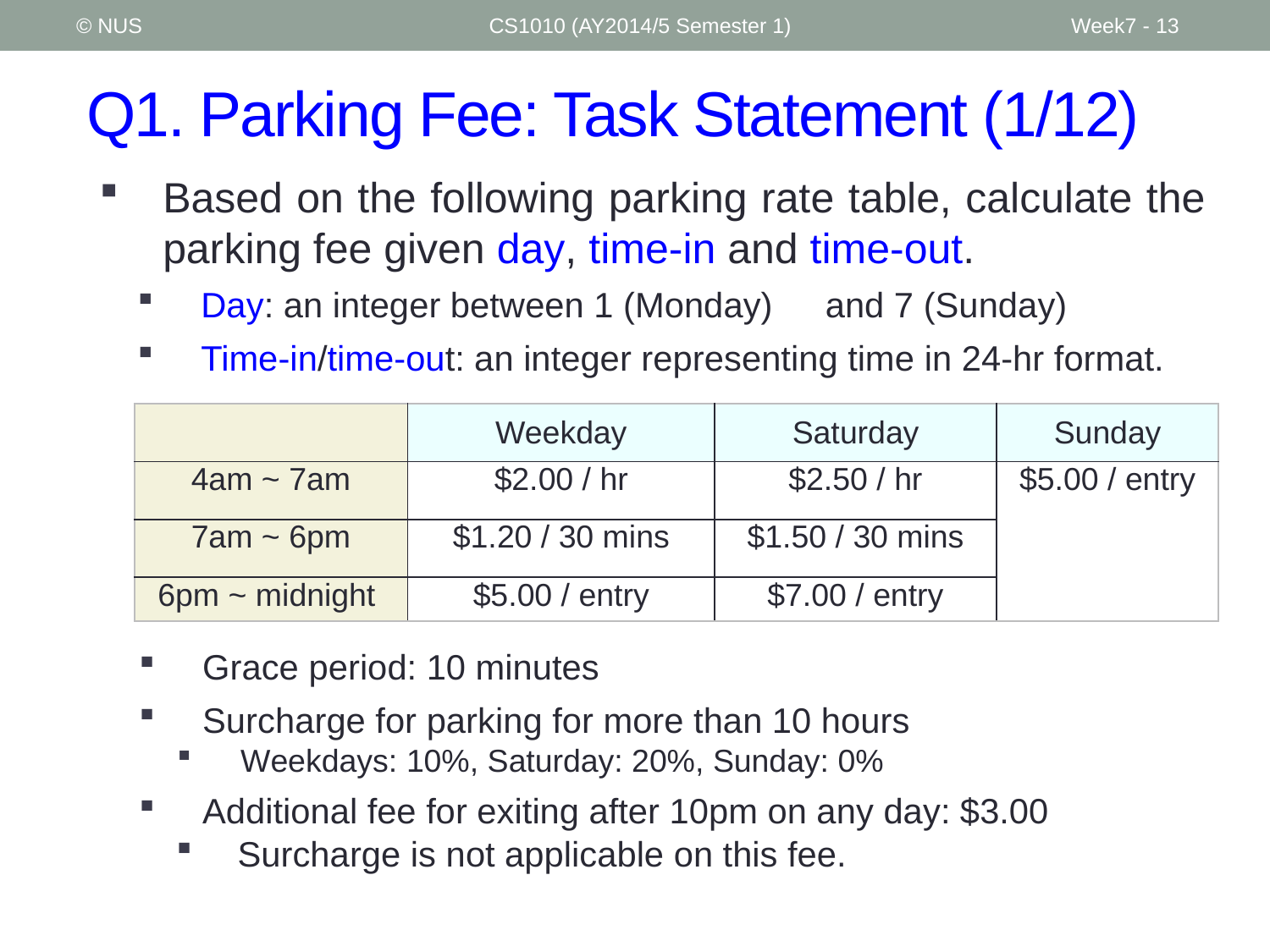

© NUS
CS1010 (AY2014/5 Semester 1)
Week7 - 13
# Q1. Parking Fee: Task Statement (1/12)
Based on the following parking rate table, calculate the parking fee given day, time-in and time-out.
Day: an integer between 1 (Monday)　and 7 (Sunday)
Time-in/time-out: an integer representing time in 24-hr format.

|  | Weekday | Saturday | Sunday |
| --- | --- | --- | --- |
| 4am ~ 7am | $2.00 / hr | $2.50 / hr | $5.00 / entry |
| 7am ~ 6pm | $1.20 / 30 mins | $1.50 / 30 mins |  |
| 6pm ~ midnight | $5.00 / entry | $7.00 / entry |  |
Grace period: 10 minutes
Surcharge for parking for more than 10 hours
Weekdays: 10%, Saturday: 20%, Sunday: 0%
Additional fee for exiting after 10pm on any day: $3.00
Surcharge is not applicable on this fee.